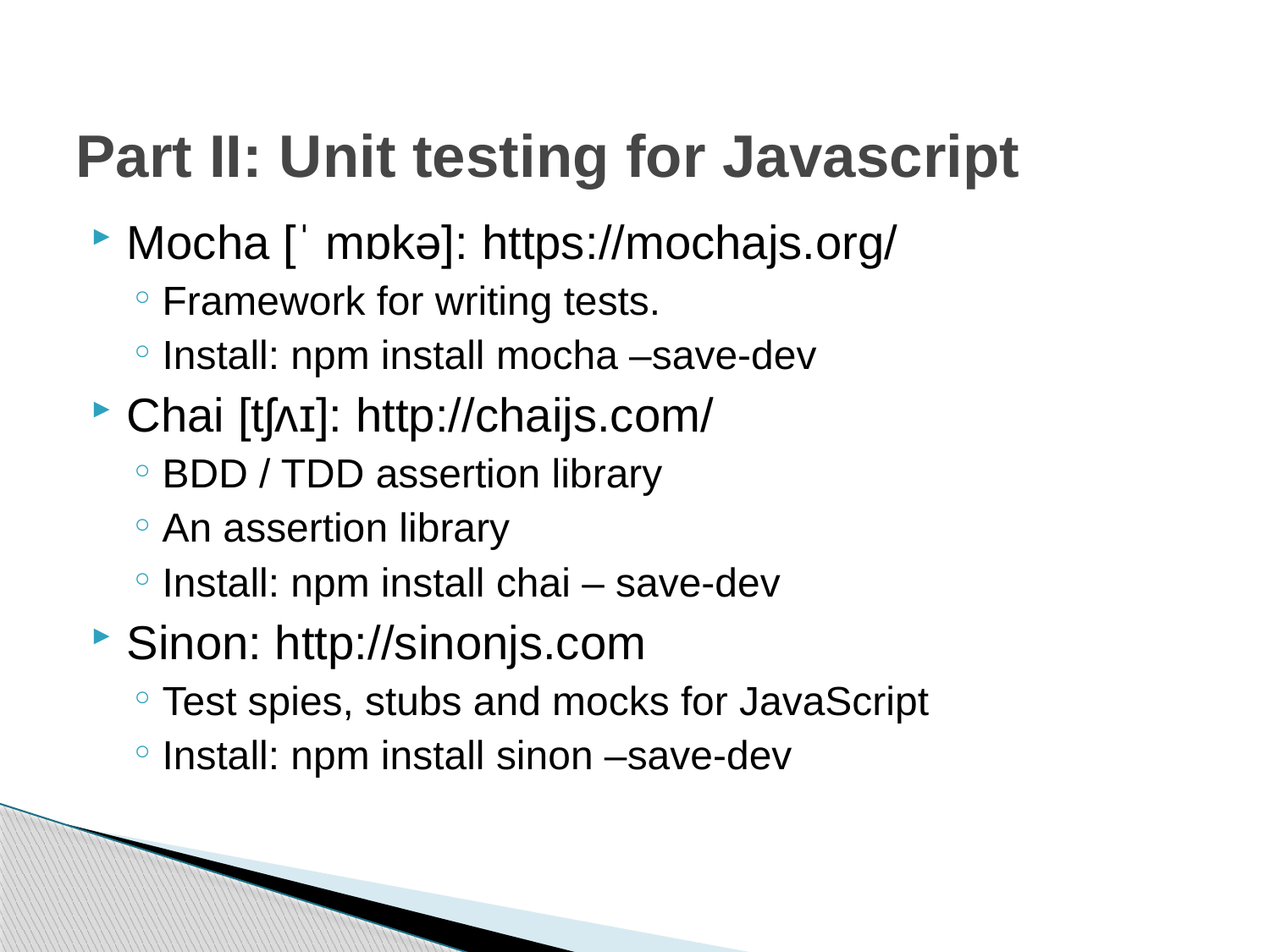

# Part II: Unit testing for Javascript
Mocha [ˈ mɒkə]: https://mochajs.org/
Framework for writing tests.
Install: npm install mocha –save-dev
Chai [tʃʌɪ]: http://chaijs.com/
BDD / TDD assertion library
An assertion library
Install: npm install chai – save-dev
Sinon: http://sinonjs.com
Test spies, stubs and mocks for JavaScript
Install: npm install sinon –save-dev